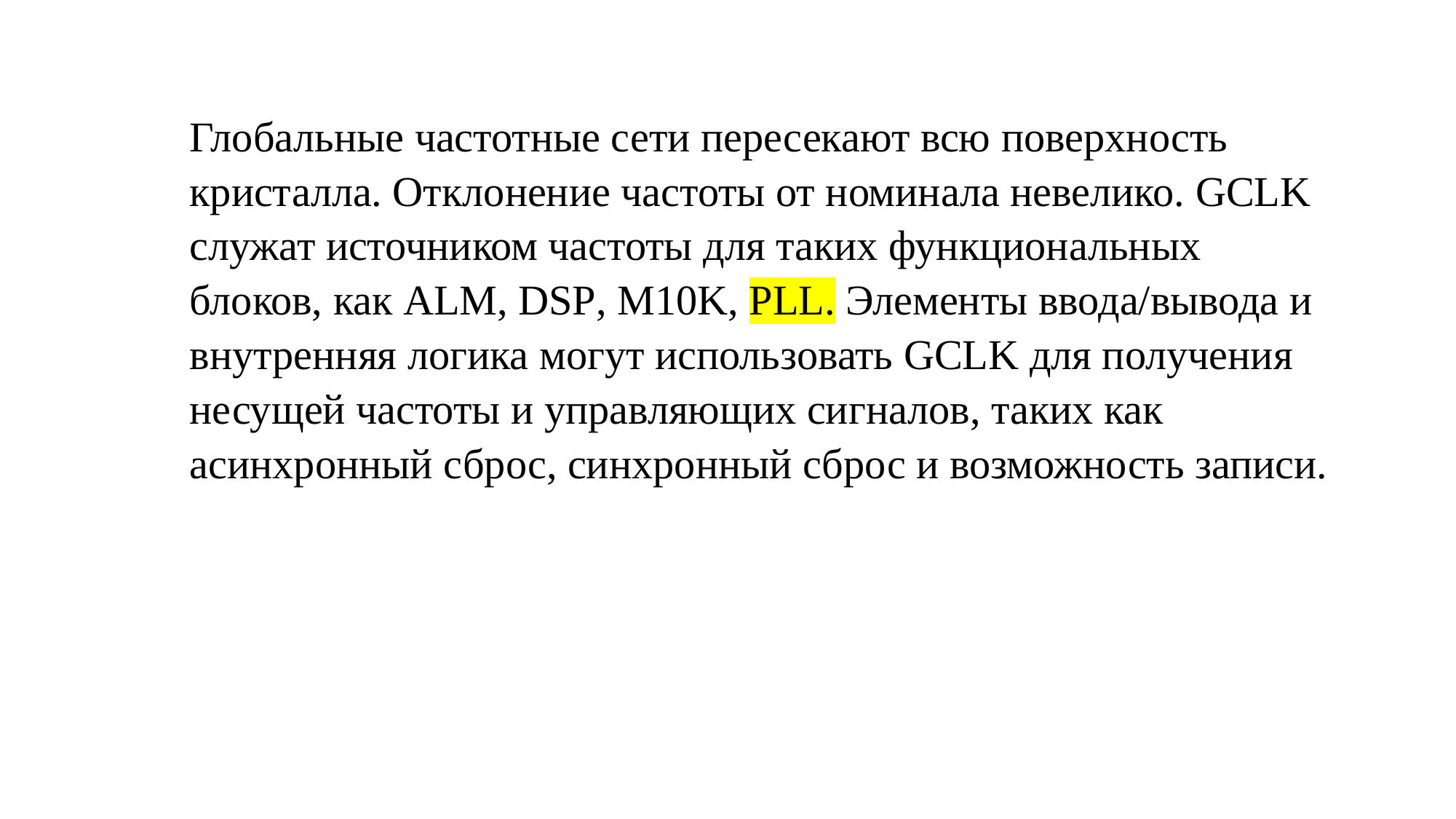

Глобальные частотные сети пересекают всю поверхность кристалла. Отклонение частоты от номинала невелико. GCLK служат источником частоты для таких функциональных блоков, как ALM, DSP, M10K, PLL. Элементы ввода/вывода и внутренняя логика могут использовать GCLK для получения несущей частоты и управляющих сигналов, таких как асинхронный сброс, синхронный сброс и возможность записи.